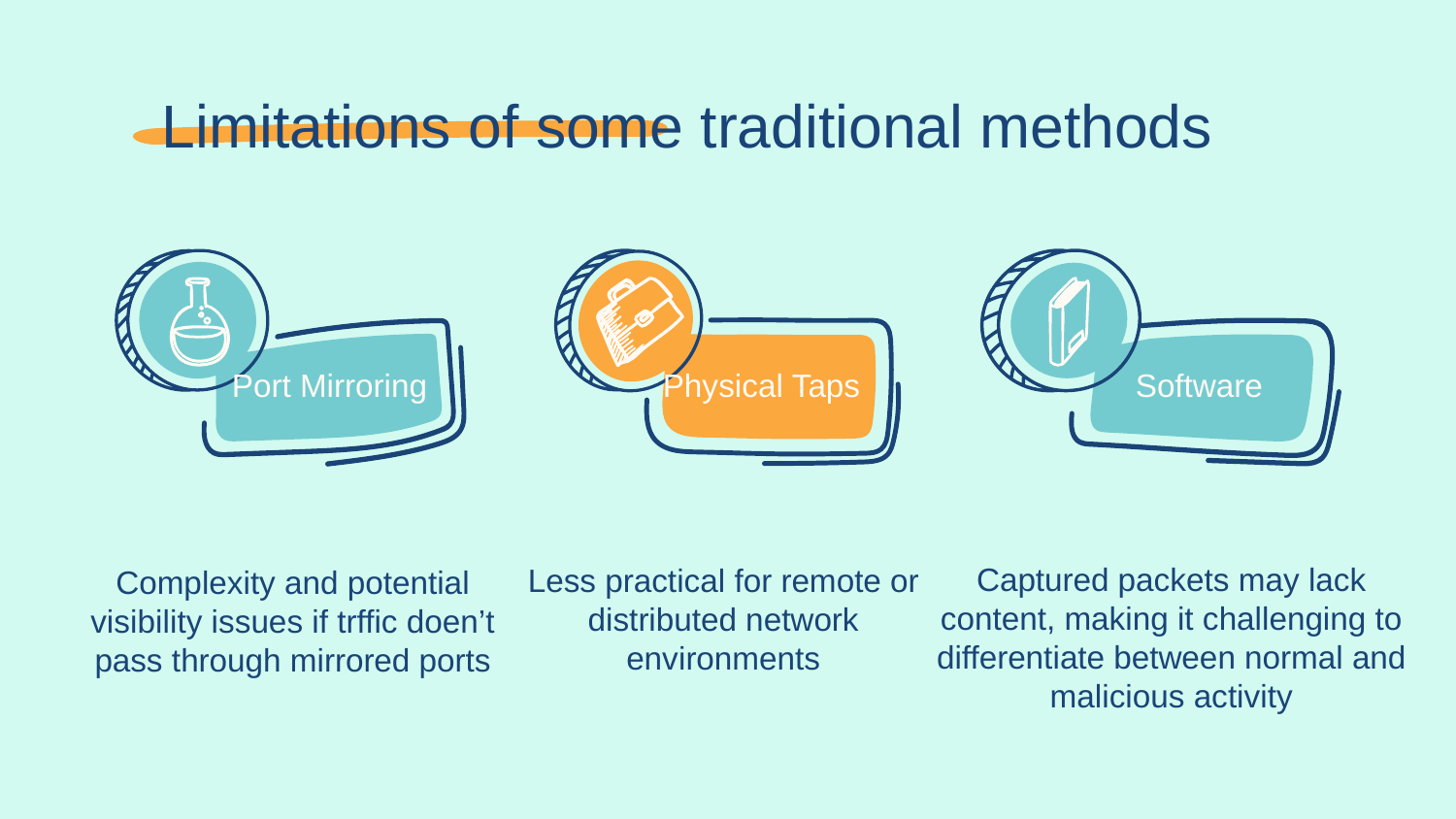

# Limitations of some traditional methods

Port Mirroring
Physical Taps
Software
Complexity and potential visibility issues if trffic doen’t pass through mirrored ports
Less practical for remote or distributed network environments
Captured packets may lack content, making it challenging to differentiate between normal and malicious activity